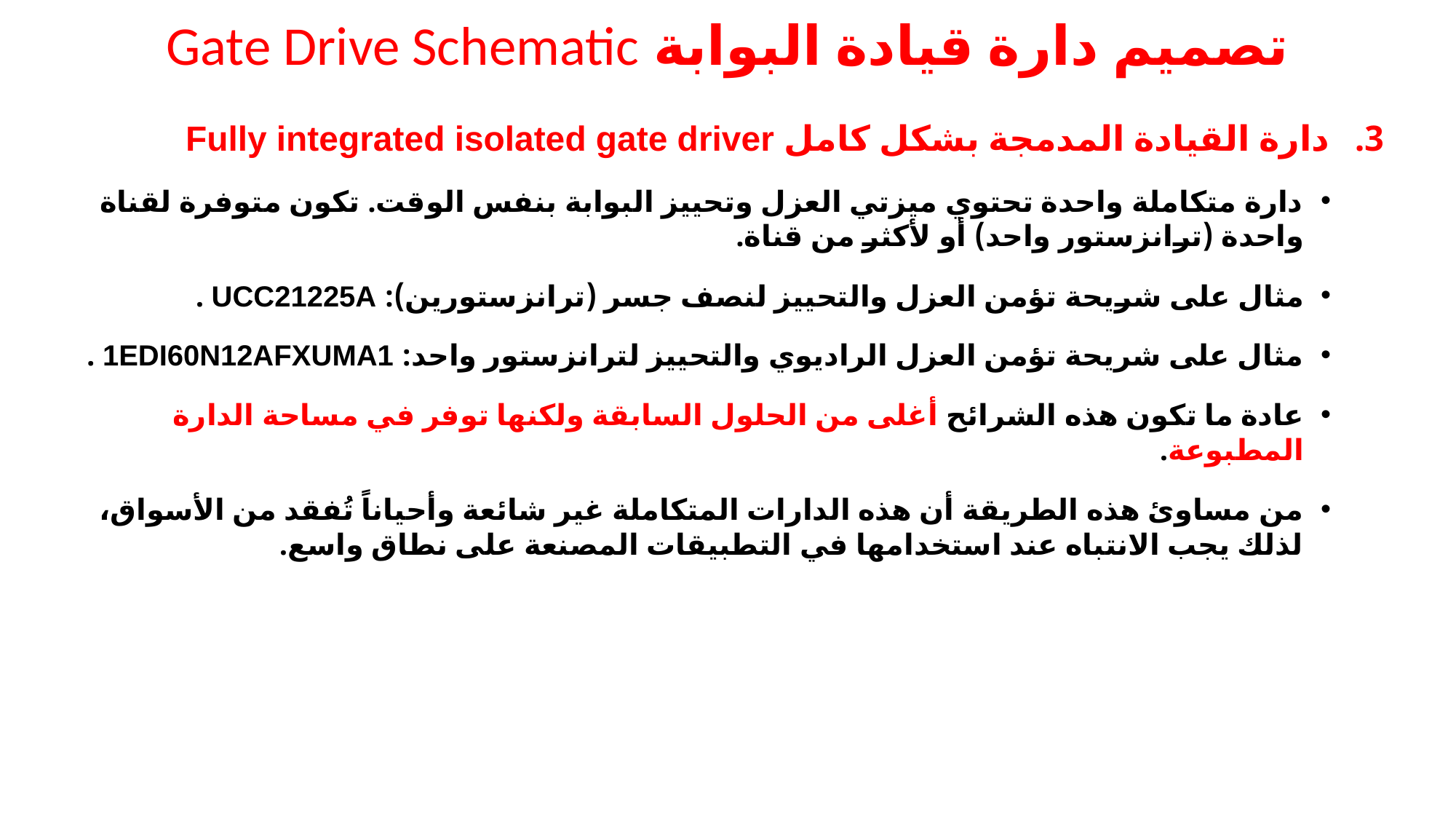

# تصميم دارة قيادة البوابة Gate Drive Schematic
دارة القيادة المدمجة بشكل كامل Fully integrated isolated gate driver
دارة متكاملة واحدة تحتوي ميزتي العزل وتحييز البوابة بنفس الوقت. تكون متوفرة لقناة واحدة (ترانزستور واحد) أو لأكثر من قناة.
مثال على شريحة تؤمن العزل والتحييز لنصف جسر (ترانزستورين): UCC21225A .
مثال على شريحة تؤمن العزل الراديوي والتحييز لترانزستور واحد: 1EDI60N12AFXUMA1 .
عادة ما تكون هذه الشرائح أغلى من الحلول السابقة ولكنها توفر في مساحة الدارة المطبوعة.
من مساوئ هذه الطريقة أن هذه الدارات المتكاملة غير شائعة وأحياناً تُفقد من الأسواق، لذلك يجب الانتباه عند استخدامها في التطبيقات المصنعة على نطاق واسع.